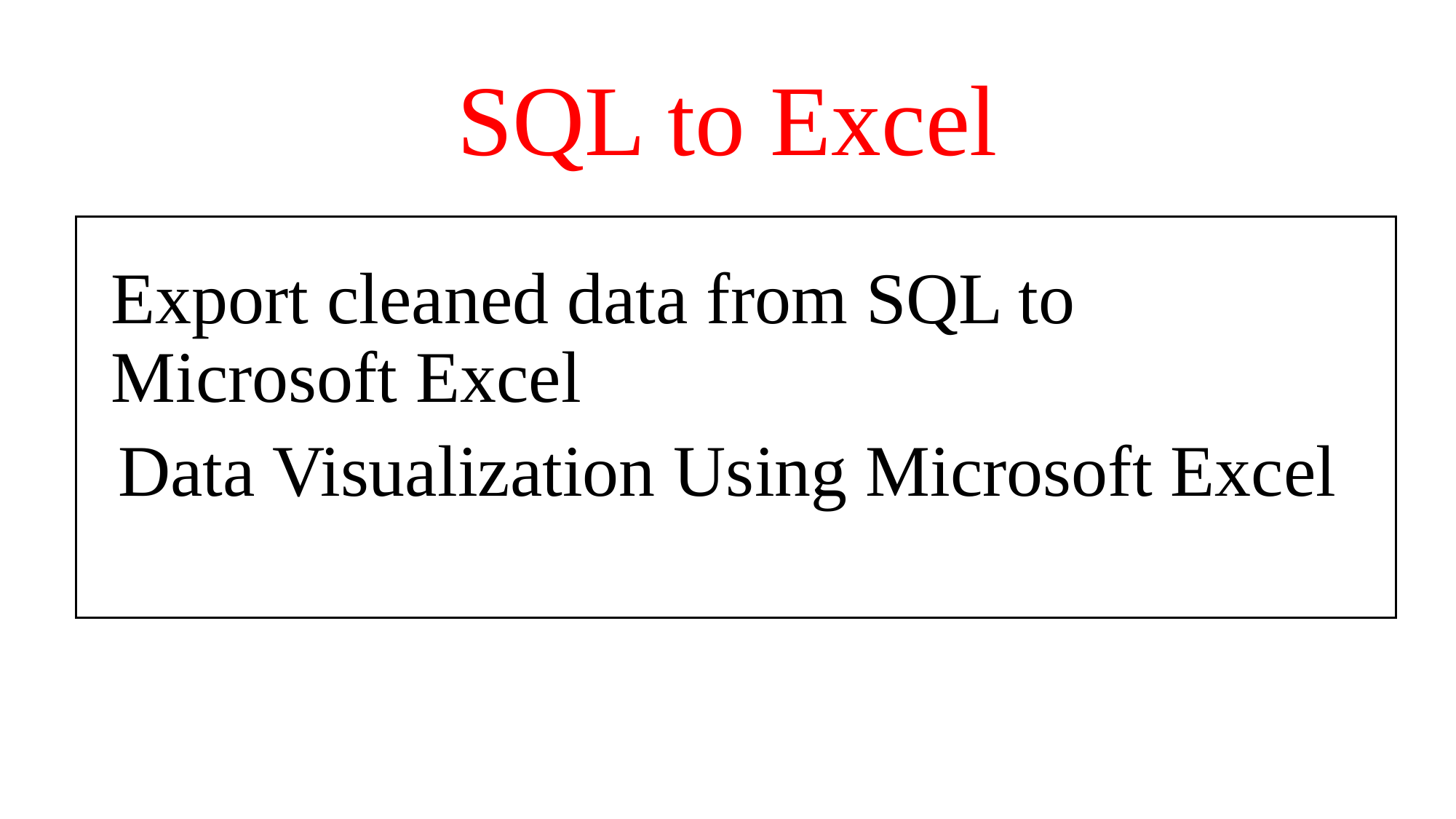

# SQL to Excel

Export cleaned data from SQL to Microsoft Excel
Data Visualization Using Microsoft Excel